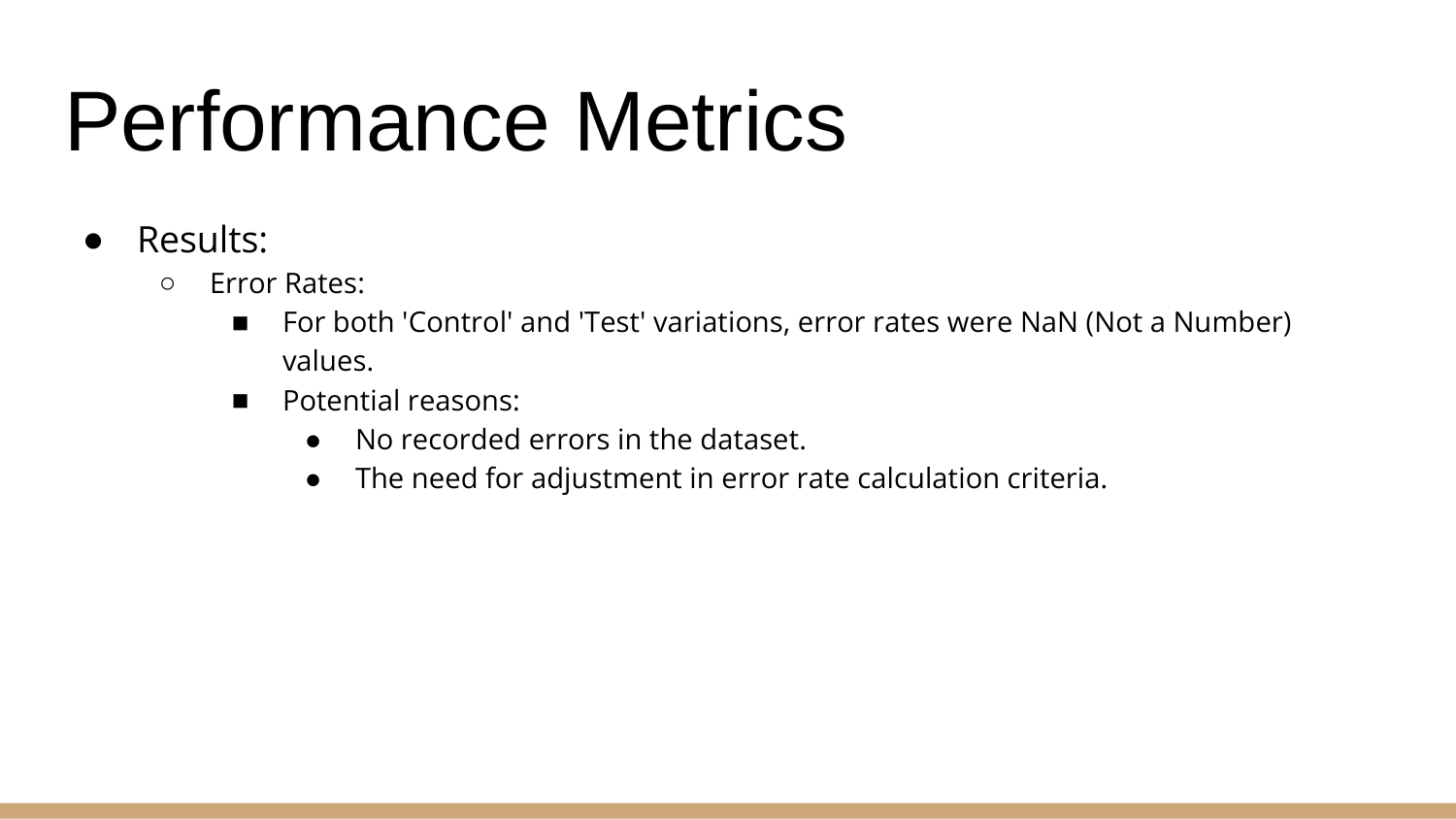

# Performance Metrics
Results:
Error Rates:
For both 'Control' and 'Test' variations, error rates were NaN (Not a Number) values.
Potential reasons:
No recorded errors in the dataset.
The need for adjustment in error rate calculation criteria.